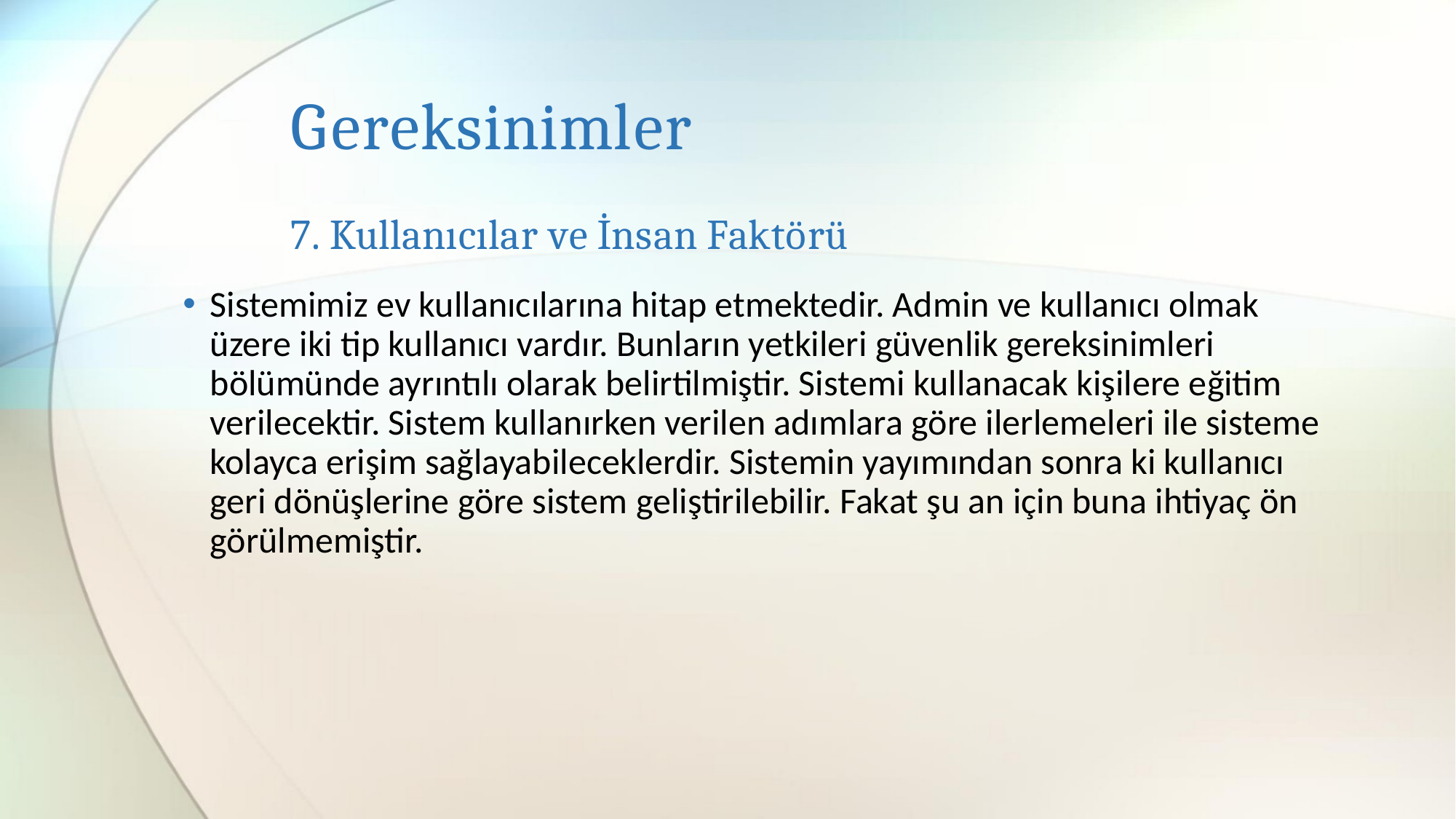

# Gereksinimler
7. Kullanıcılar ve İnsan Faktörü
Sistemimiz ev kullanıcılarına hitap etmektedir. Admin ve kullanıcı olmak üzere iki tip kullanıcı vardır. Bunların yetkileri güvenlik gereksinimleri bölümünde ayrıntılı olarak belirtilmiştir. Sistemi kullanacak kişilere eğitim verilecektir. Sistem kullanırken verilen adımlara göre ilerlemeleri ile sisteme kolayca erişim sağlayabileceklerdir. Sistemin yayımından sonra ki kullanıcı geri dönüşlerine göre sistem geliştirilebilir. Fakat şu an için buna ihtiyaç ön görülmemiştir.